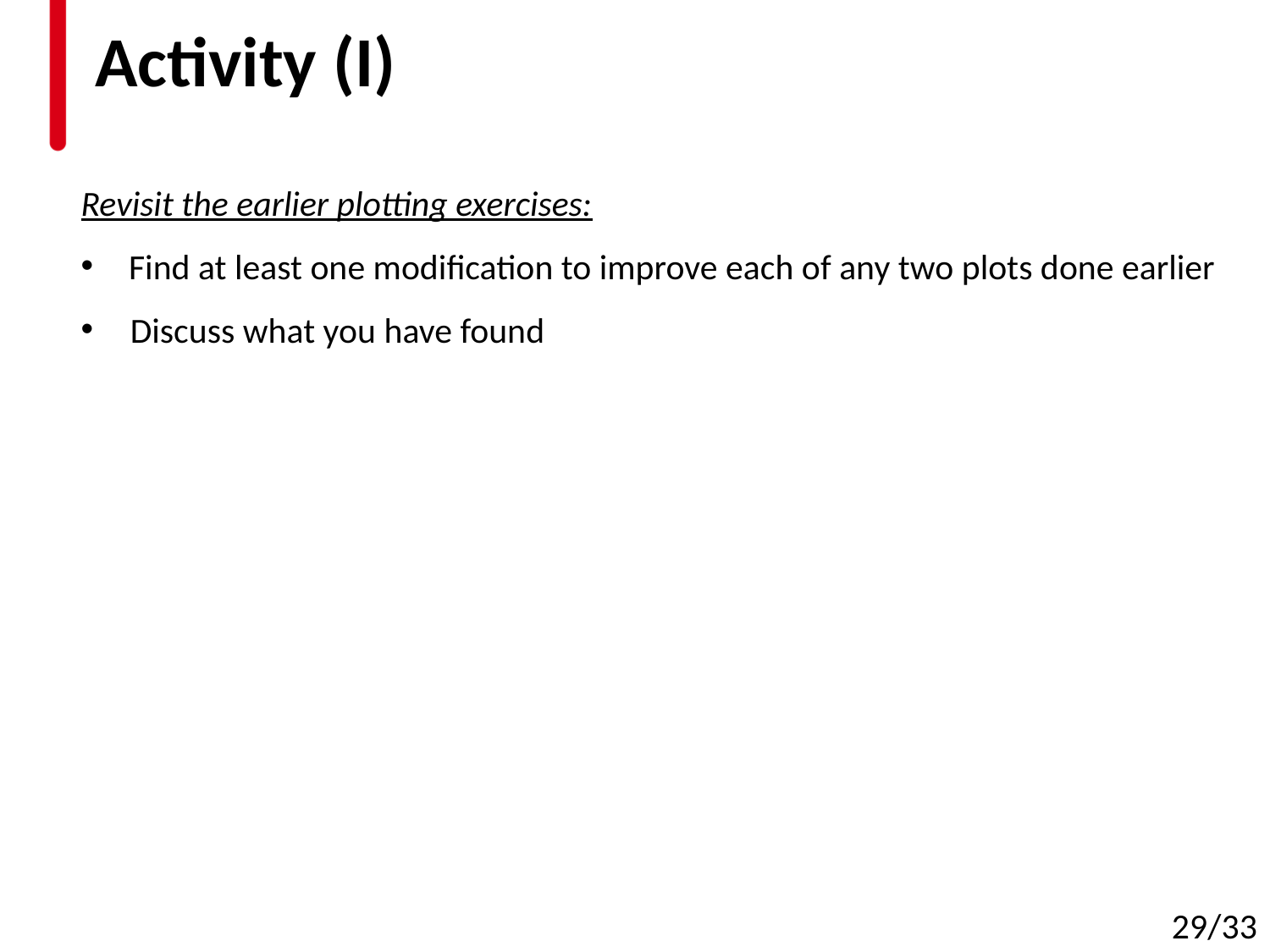

# Activity (I)
Revisit the earlier plotting exercises:
Find at least one modification to improve each of any two plots done earlier
Discuss what you have found